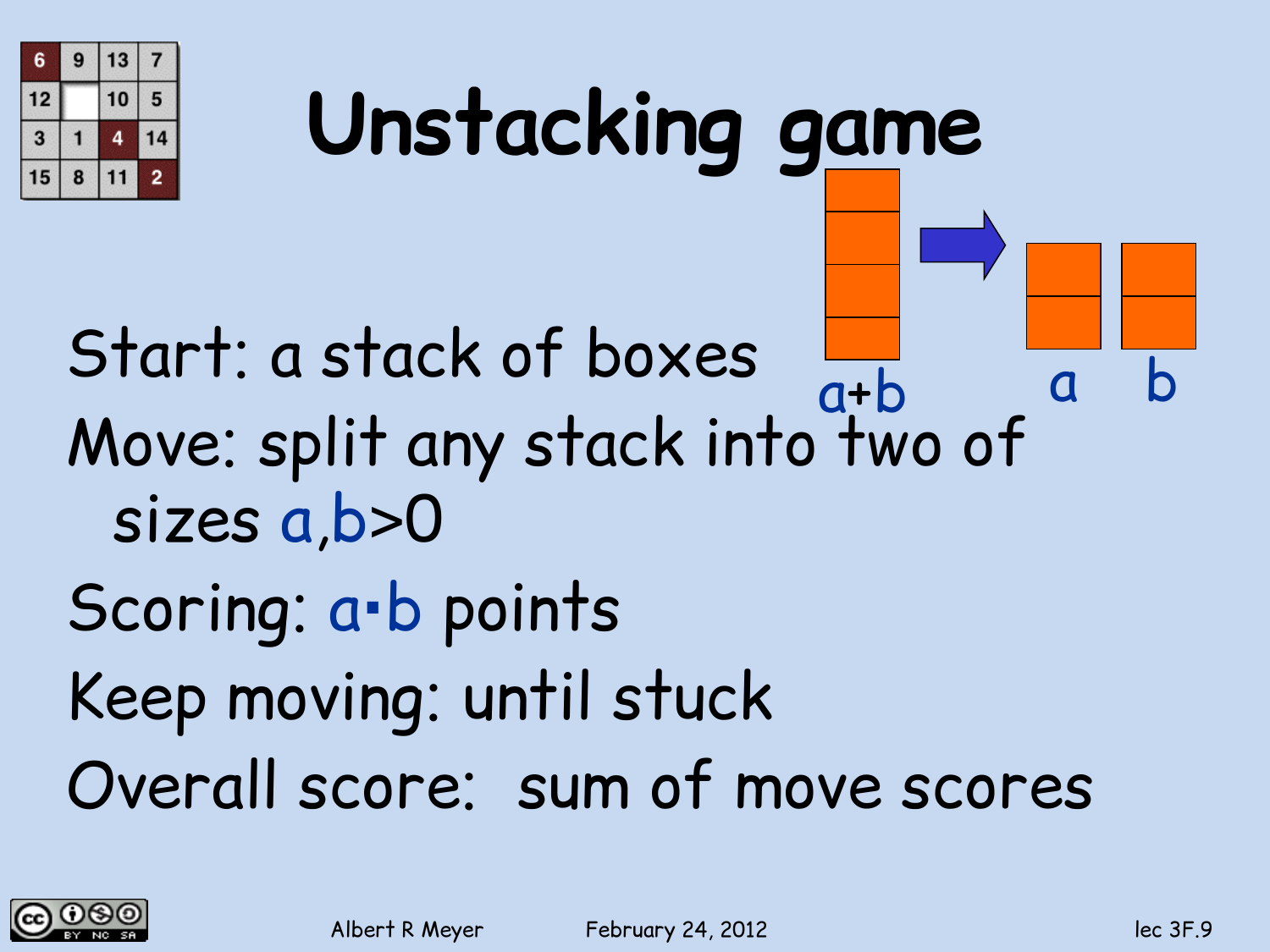

# Unstacking game

a

b
Start: a stack of boxes
Move: split any stack into two of sizes a,b>0
Scoring: a⋅b points
Keep moving: until stuck
Overall score:  sum of move scores
a+b